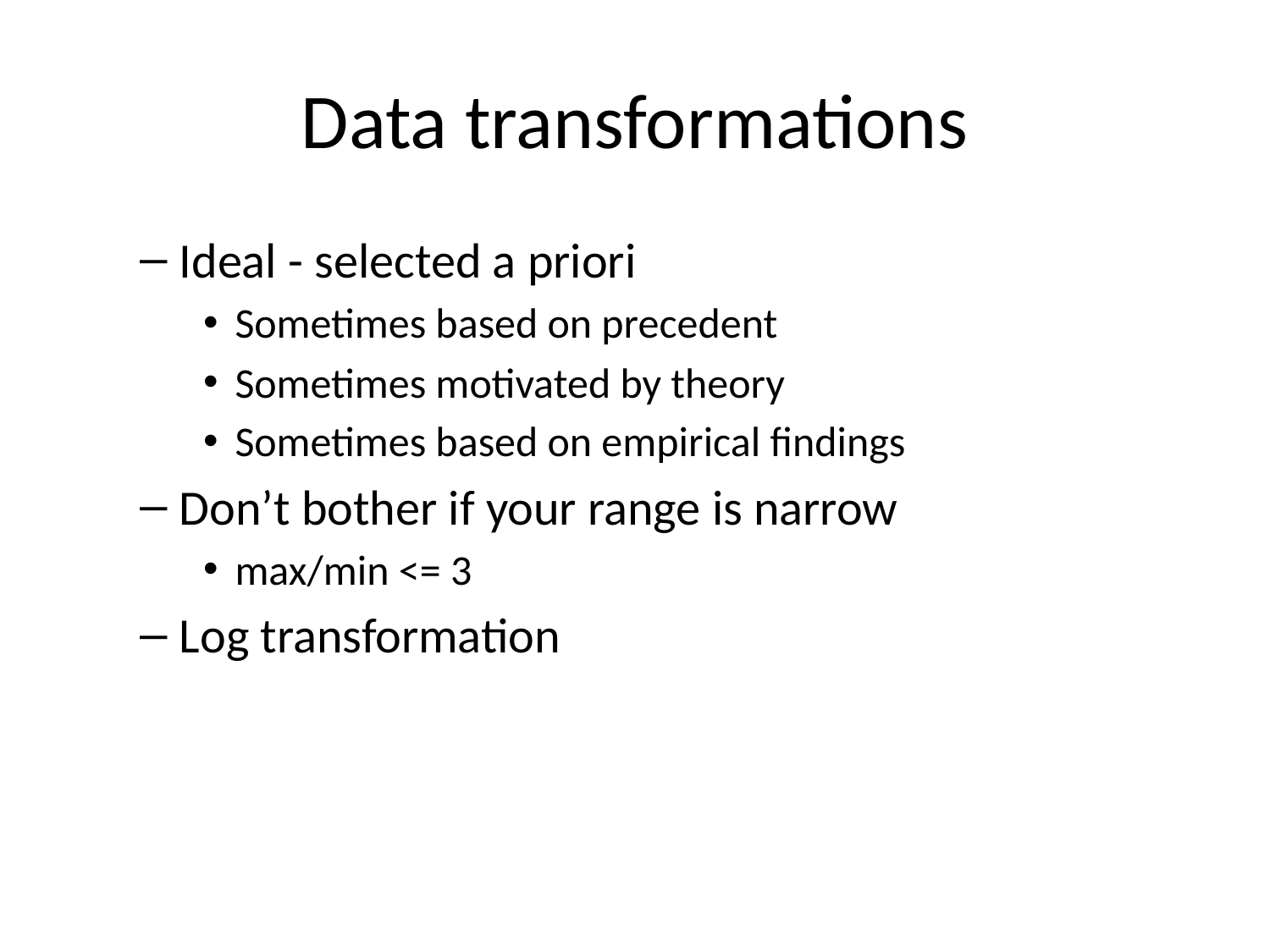

# Data transformations
Ideal - selected a priori
Sometimes based on precedent
Sometimes motivated by theory
Sometimes based on empirical findings
Don’t bother if your range is narrow
max/min <= 3
Log transformation